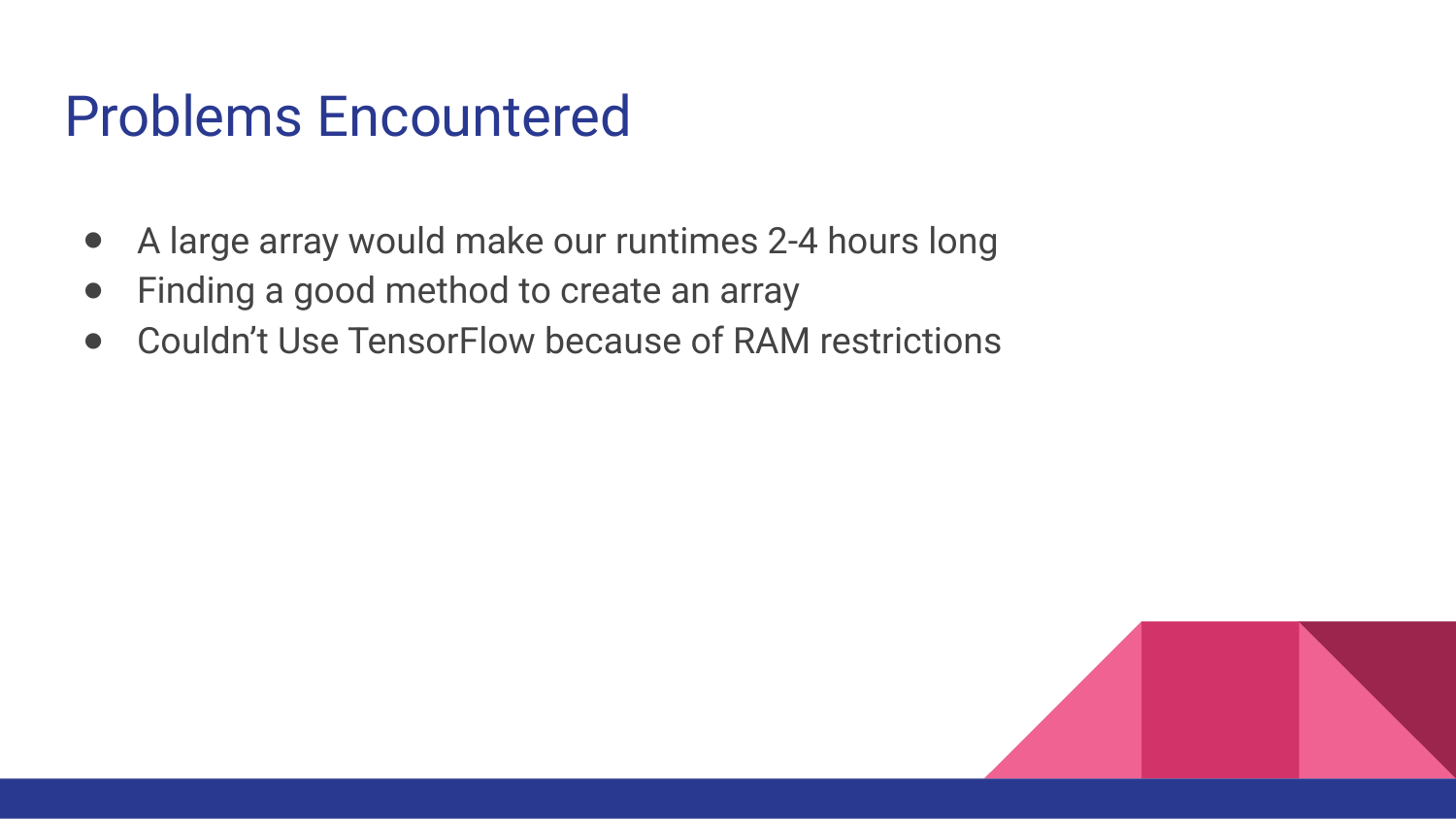

# Problems Encountered
A large array would make our runtimes 2-4 hours long
Finding a good method to create an array
Couldn’t Use TensorFlow because of RAM restrictions